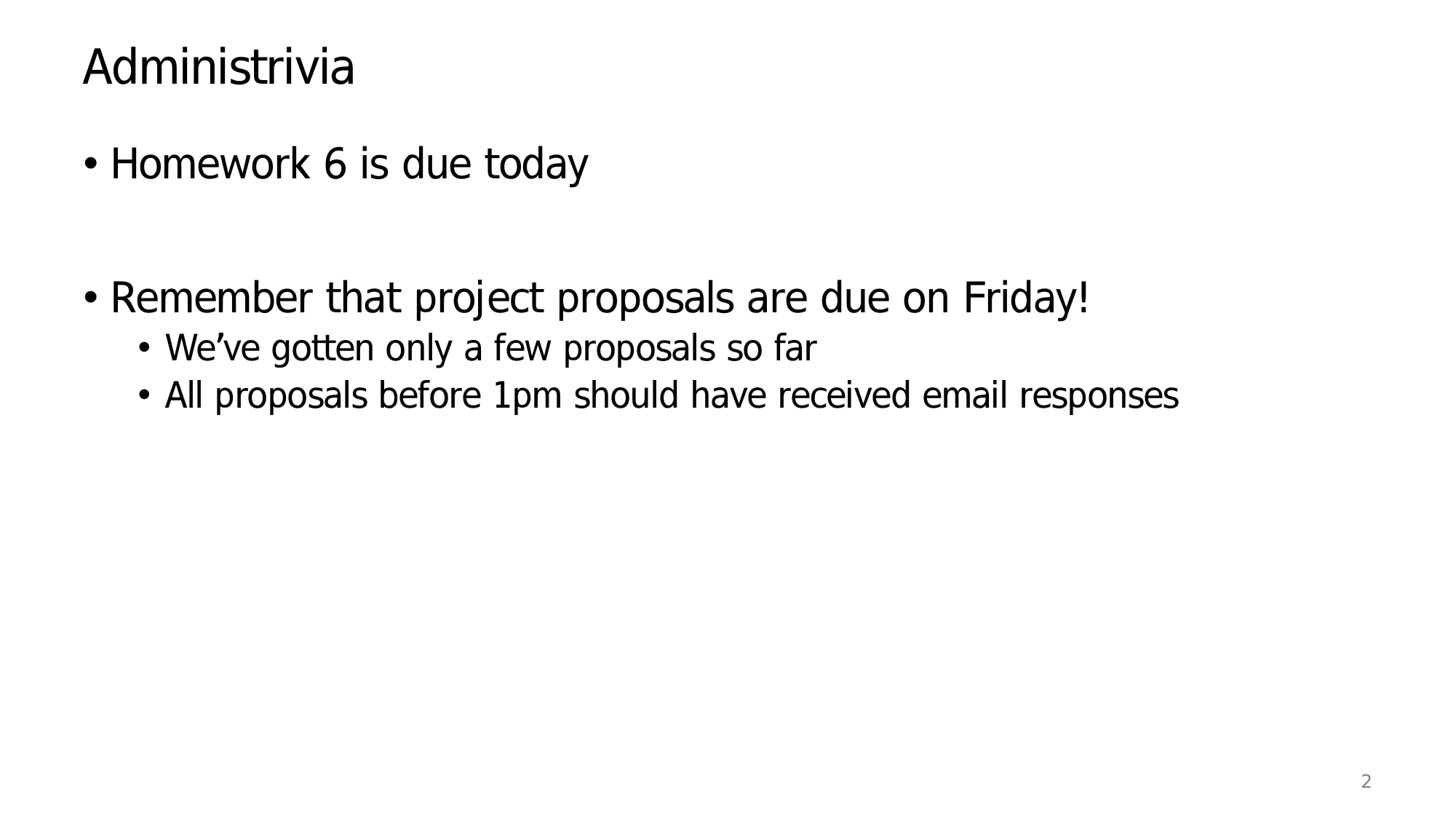

# Administrivia
Homework 6 is due today

Remember that project proposals are due on Friday!
We’ve gotten only a few proposals so far
All proposals before 1pm should have received email responses
2